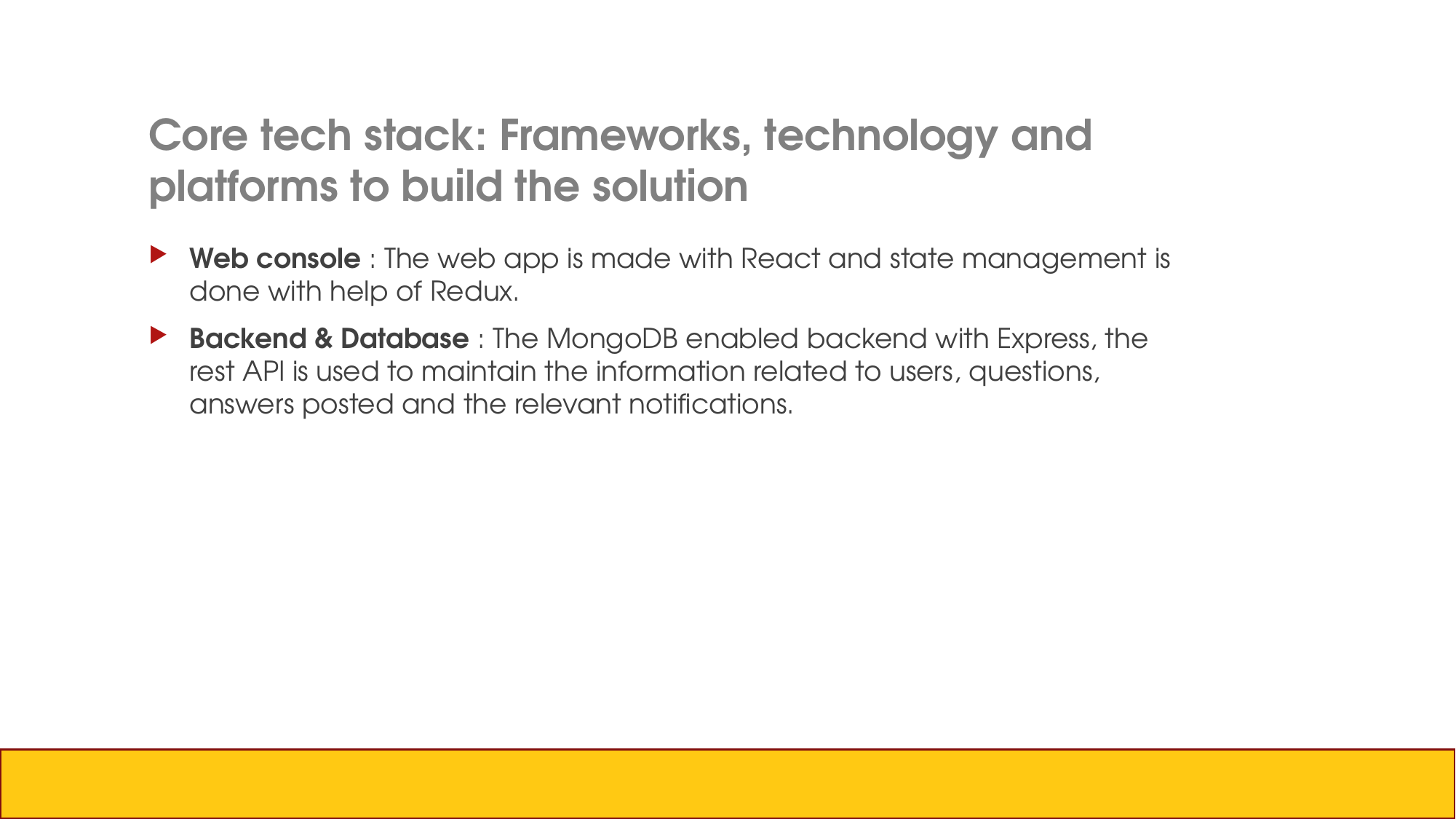

# Core tech stack: Frameworks, technology and platforms to build the solution
Web console : The web app is made with React and state management is done with help of Redux.
Backend & Database : The MongoDB enabled backend with Express, the rest API is used to maintain the information related to users, questions, answers posted and the relevant notifications.